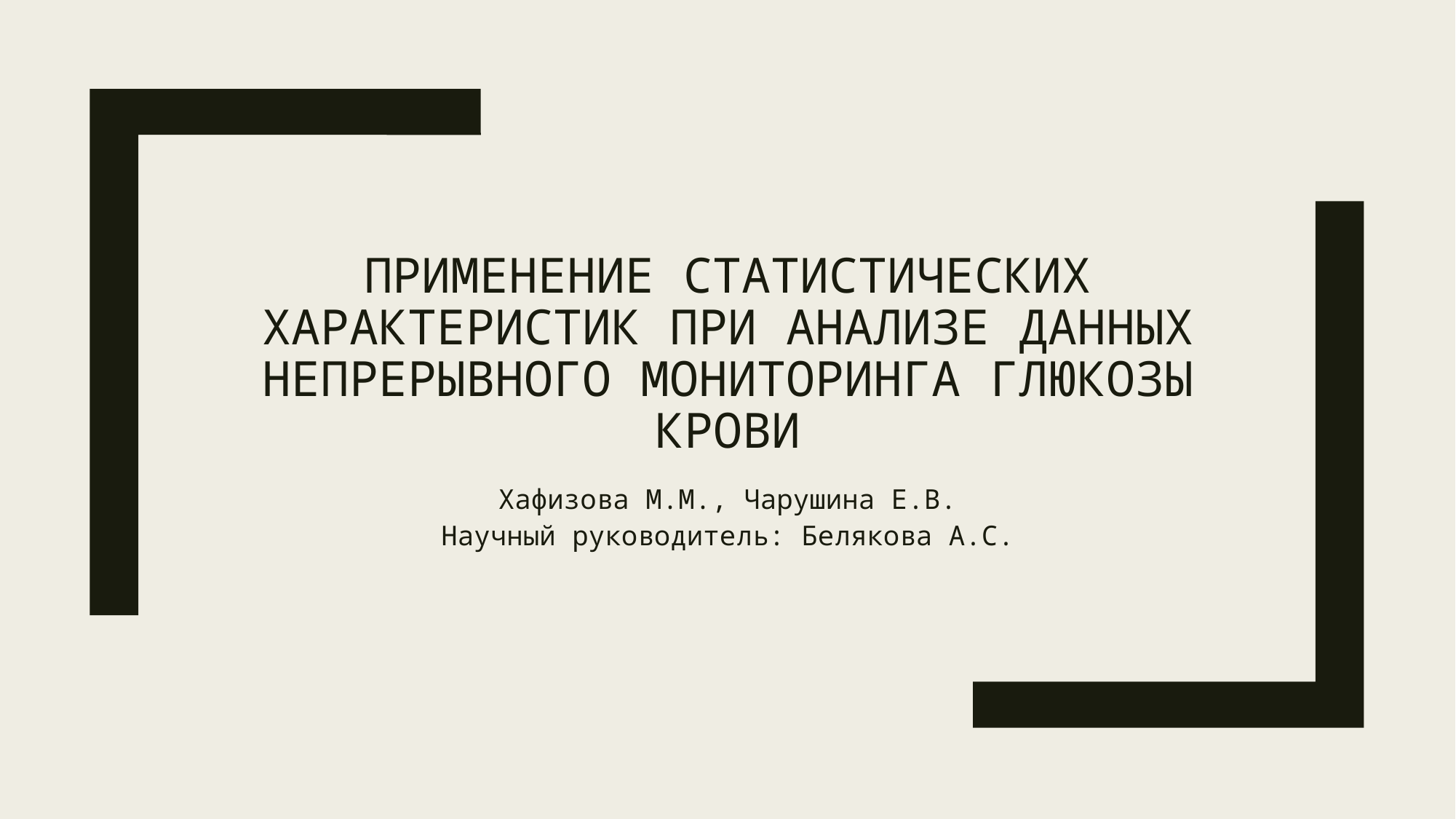

# Применение статистических характеристик при анализе данных непрерывного мониторинга глюкозы крови
Хафизова М.М., Чарушина Е.В.
Научный руководитель: Белякова А.С.